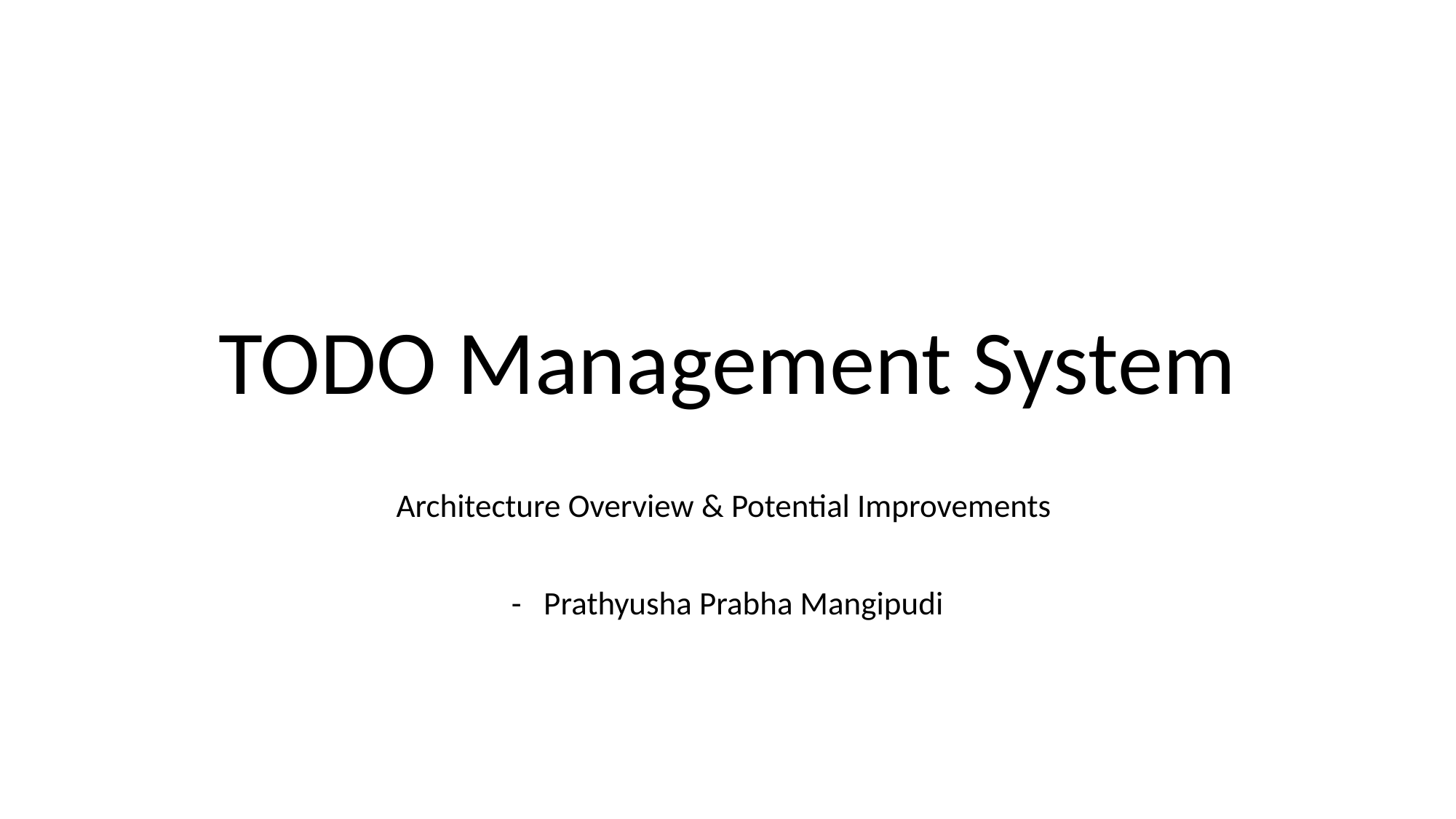

# TODO Management System

Architecture Overview & Potential Improvements

-   Prathyusha Prabha Mangipudi